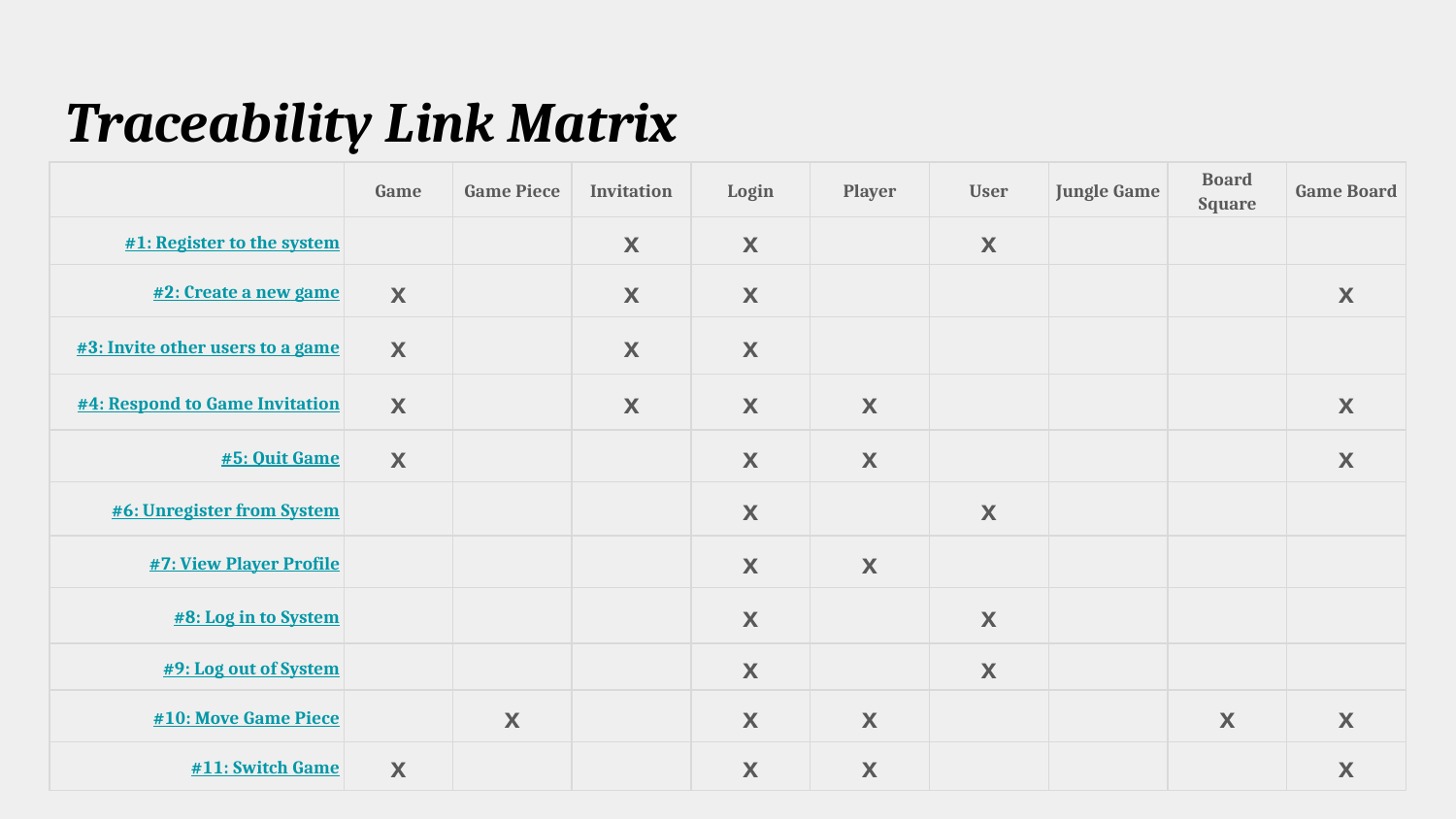

# Traceability Link Matrix
|  | Game | Game Piece | Invitation | Login | Player | User | Jungle Game | Board Square | Game Board |
| --- | --- | --- | --- | --- | --- | --- | --- | --- | --- |
| #1: Register to the system |  |  | x | x |  | x |  |  |  |
| #2: Create a new game | x |  | x | x |  |  |  |  | x |
| #3: Invite other users to a game | x |  | x | x |  |  |  |  |  |
| #4: Respond to Game Invitation | x |  | x | x | x |  |  |  | x |
| #5: Quit Game | x |  |  | x | x |  |  |  | x |
| #6: Unregister from System |  |  |  | x |  | x |  |  |  |
| #7: View Player Profile |  |  |  | x | x |  |  |  |  |
| #8: Log in to System |  |  |  | x |  | x |  |  |  |
| #9: Log out of System |  |  |  | x |  | x |  |  |  |
| #10: Move Game Piece |  | x |  | x | x |  |  | x | x |
| #11: Switch Game | x |  |  | x | x |  |  |  | x |